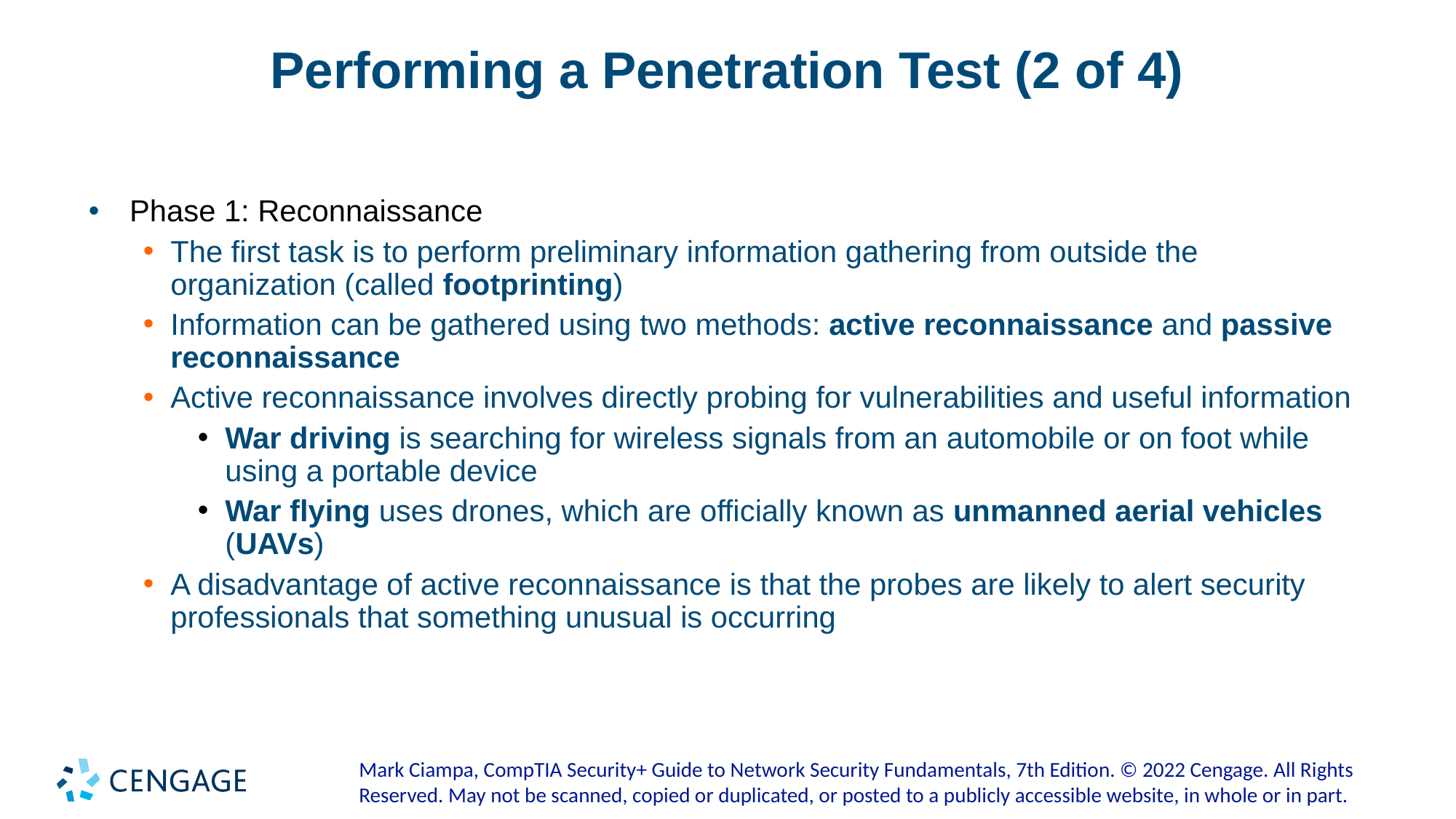

# Performing a Penetration Test (2 of 4)
Phase 1: Reconnaissance
The first task is to perform preliminary information gathering from outside the organization (called footprinting)
Information can be gathered using two methods: active reconnaissance and passive reconnaissance
Active reconnaissance involves directly probing for vulnerabilities and useful information
War driving is searching for wireless signals from an automobile or on foot while using a portable device
War flying uses drones, which are officially known as unmanned aerial vehicles (UAVs)
A disadvantage of active reconnaissance is that the probes are likely to alert security professionals that something unusual is occurring